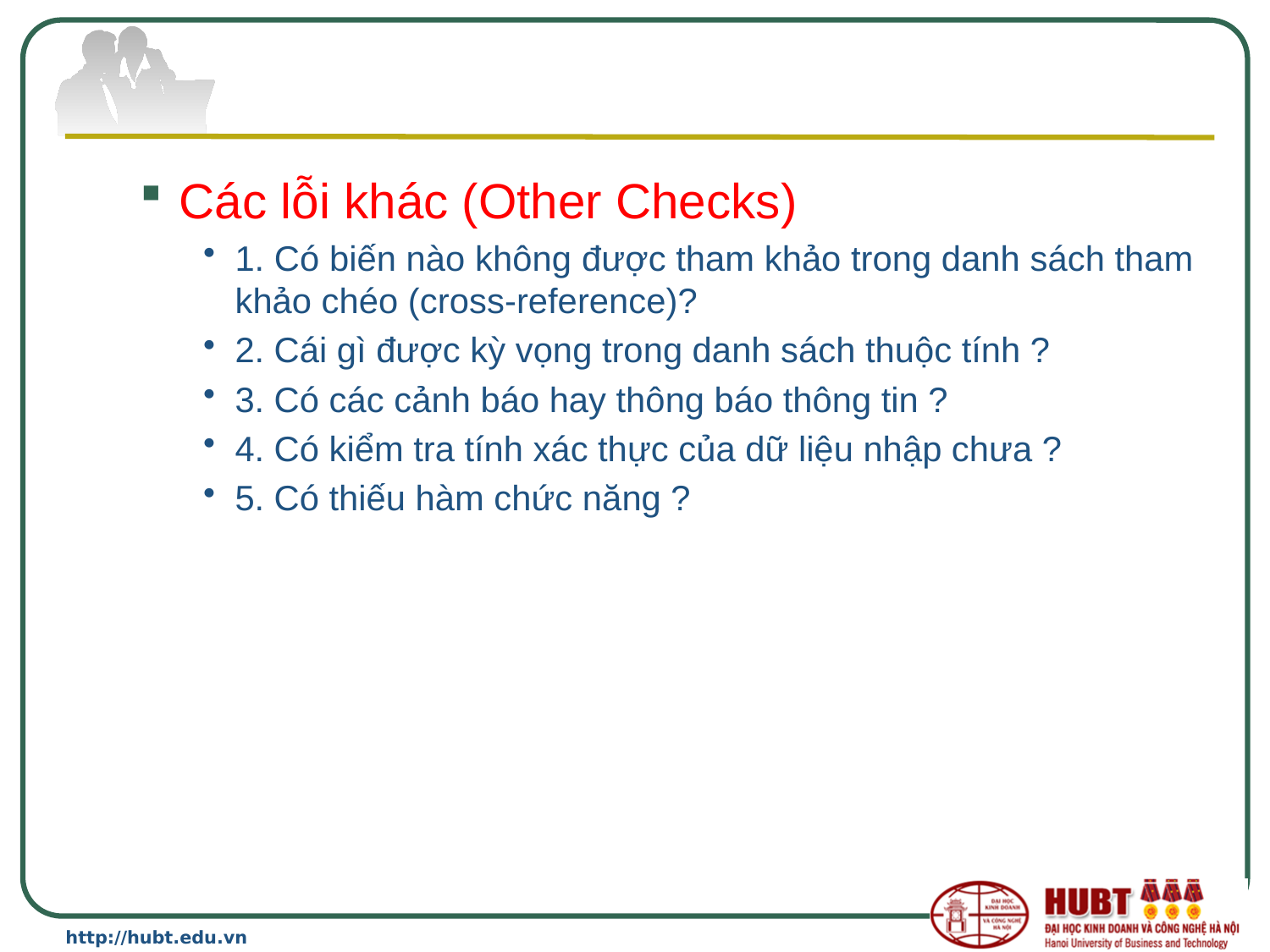

#
Các lỗi khác (Other Checks)
1. Có biến nào không được tham khảo trong danh sách tham khảo chéo (cross-reference)?
2. Cái gì được kỳ vọng trong danh sách thuộc tính ?
3. Có các cảnh báo hay thông báo thông tin ?
4. Có kiểm tra tính xác thực của dữ liệu nhập chưa ?
5. Có thiếu hàm chức năng ?
http://hubt.edu.vn